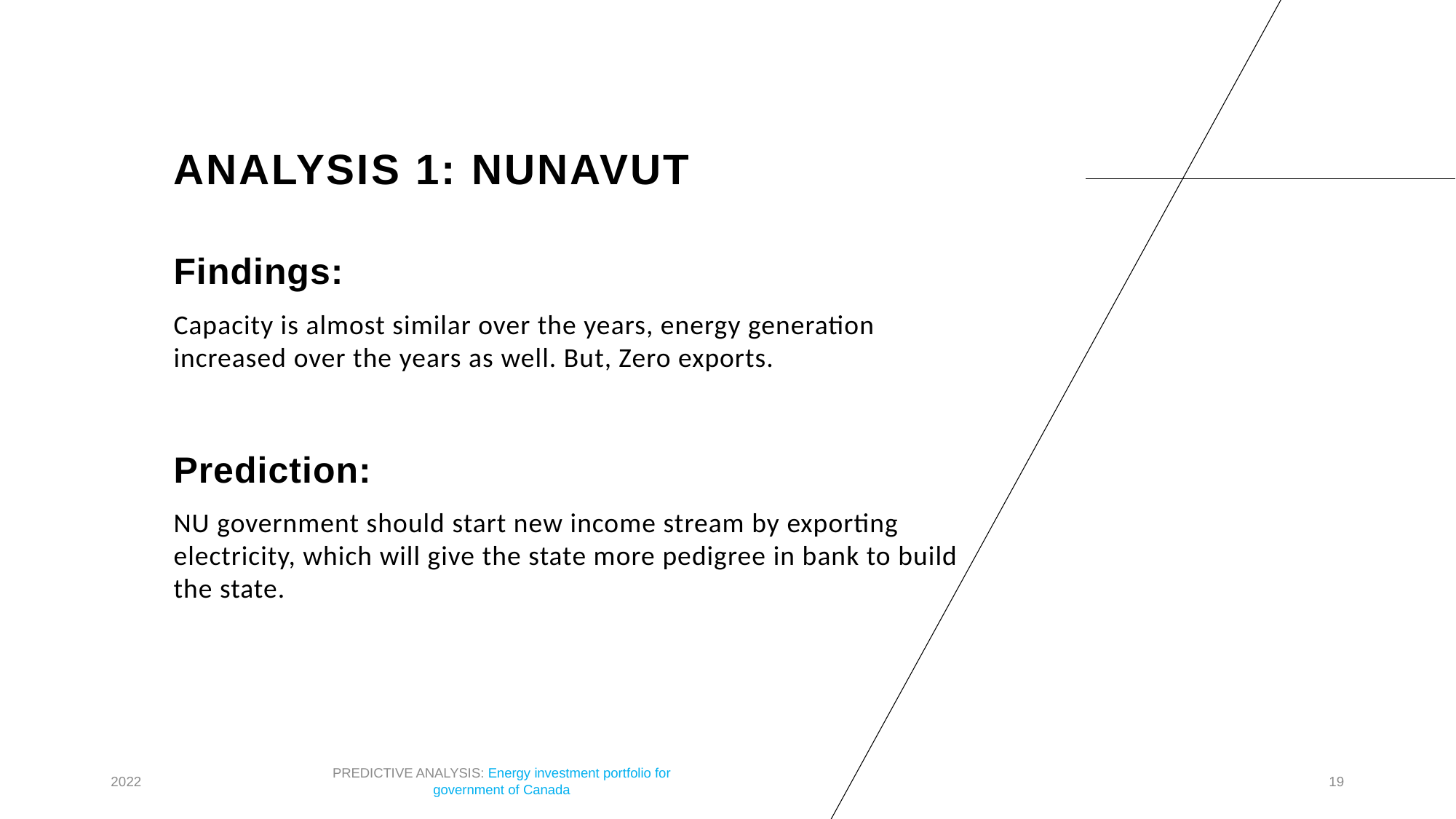

# Analysis 1: NUnavut
Findings:
Capacity is almost similar over the years, energy generation increased over the years as well. But, Zero exports.

Prediction:
NU government should start new income stream by exporting electricity, which will give the state more pedigree in bank to build the state.

2022
PREDICTIVE ANALYSIS: Energy investment portfolio for government of Canada
19